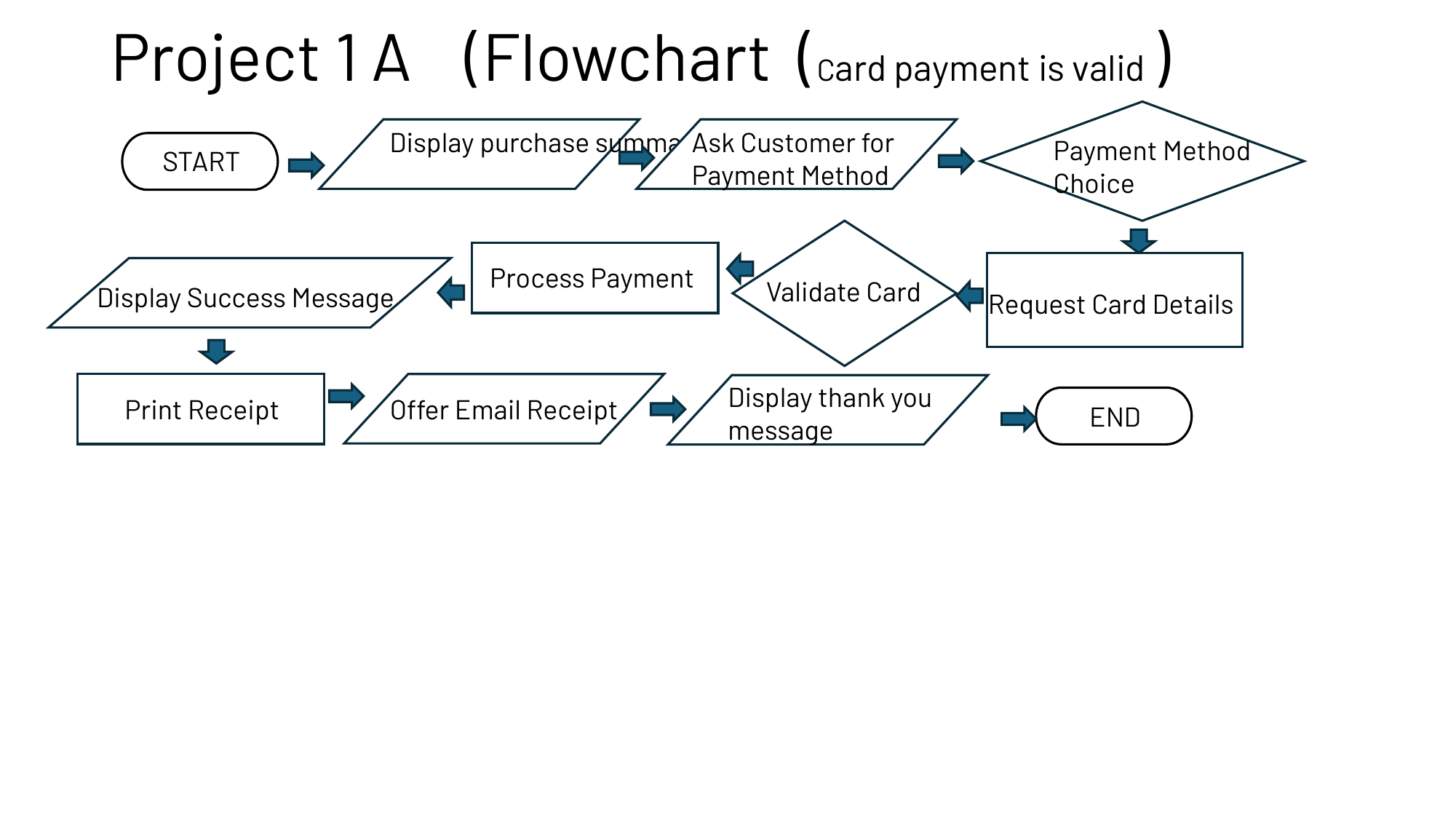

# Project 1 A    (Flowchart  (Card payment is valid )

Ask Customer for Payment Method
Display purchase summary
Payment Method Choice

START

Process Payment

Validate Card
Display Success Message

Request Card Details

Display thank you message

Offer Email Receipt
Print Receipt

END